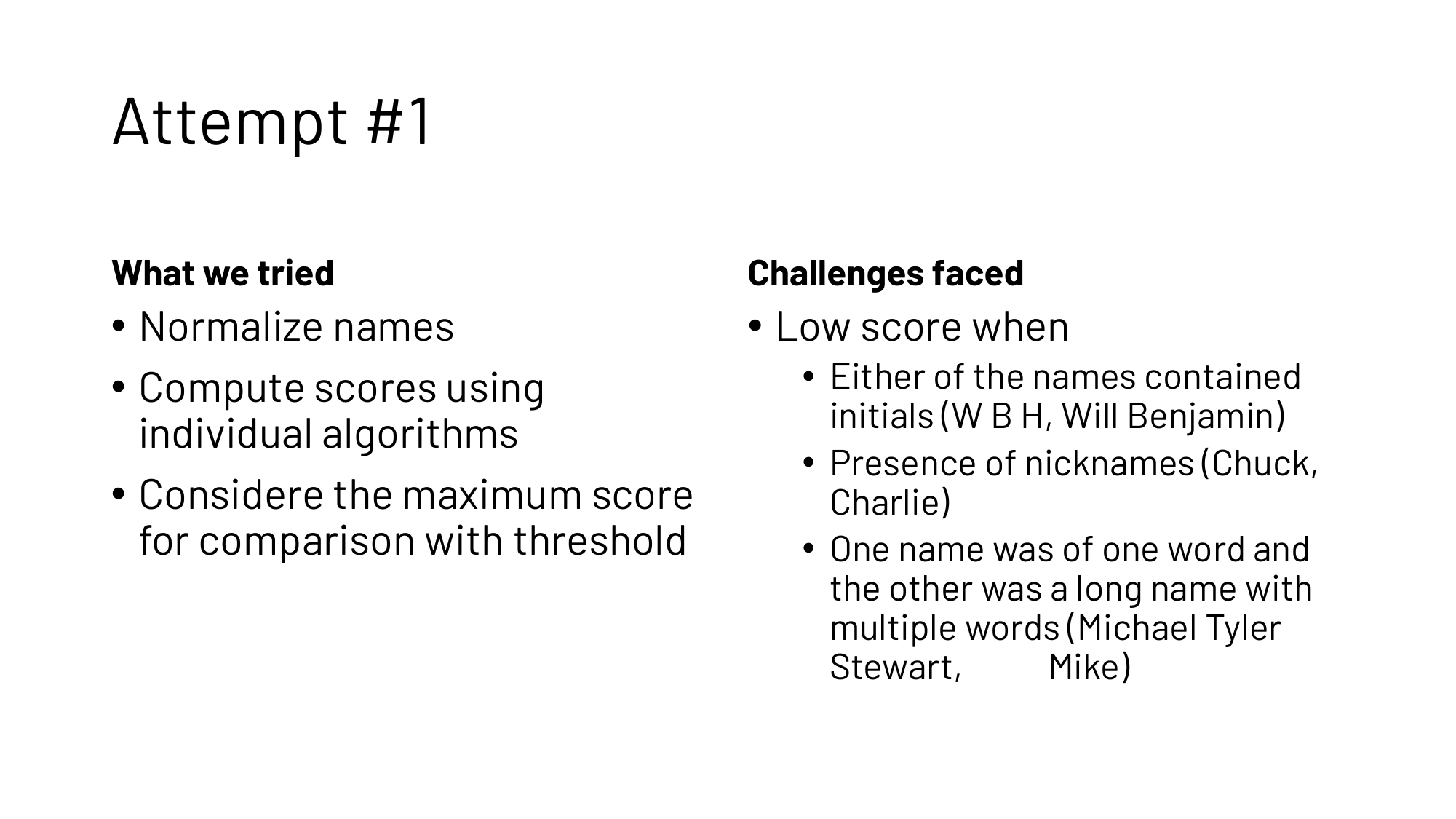

# Attempt #1
What we tried
Challenges faced
Normalize names
Compute scores using individual algorithms
Considere the maximum score for comparison with threshold
Low score when
Either of the names contained initials (W B H, Will Benjamin)
Presence of nicknames (Chuck, Charlie)
One name was of one word and the other was a long name with multiple words (Michael Tyler Stewart,	Mike)